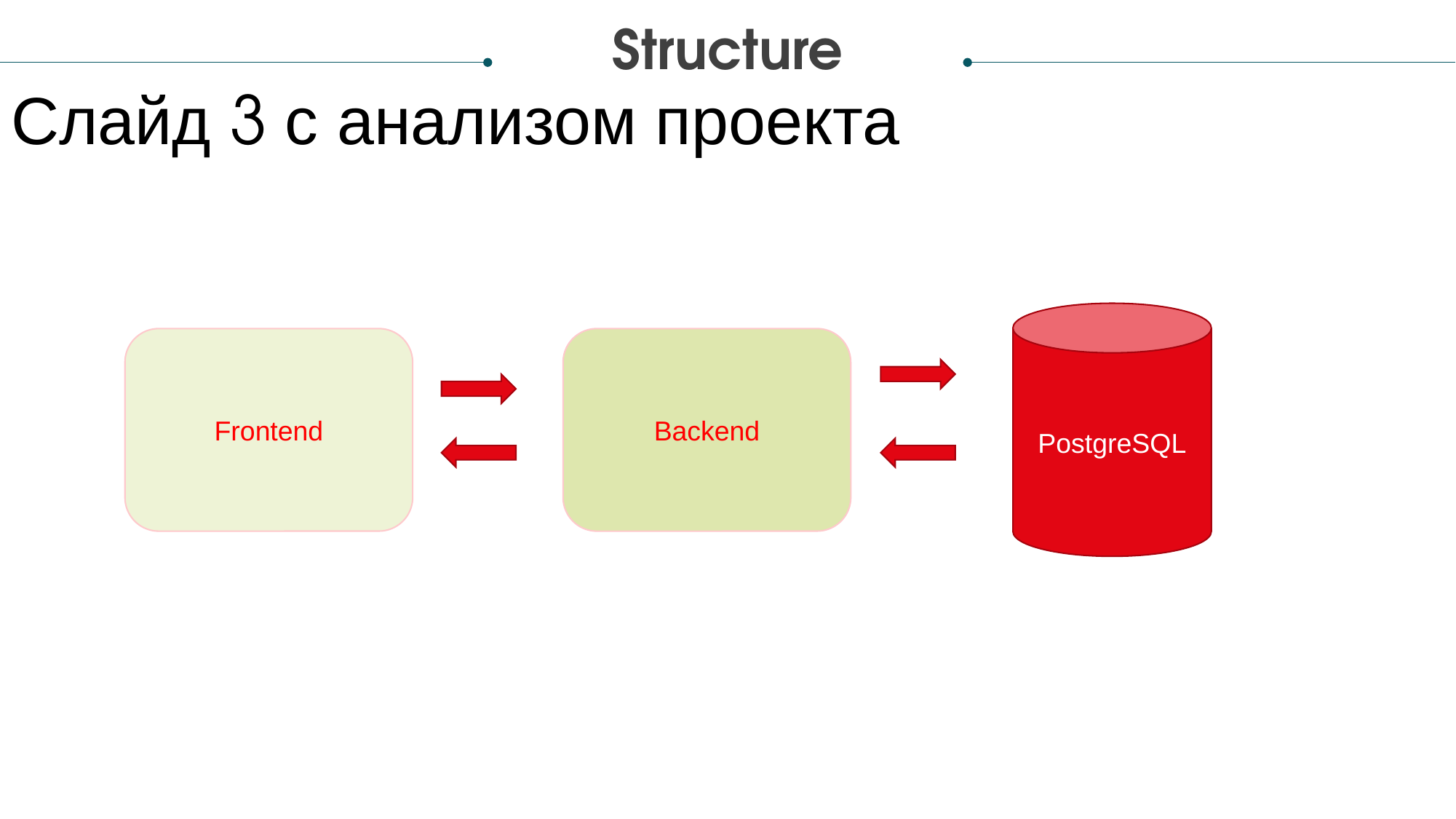

Structure
Слайд 3 с анализом проекта
PostgreSQL
Frontend
Backend
ЭКОЛОГИЧЕСКИЙ АНАЛИЗ